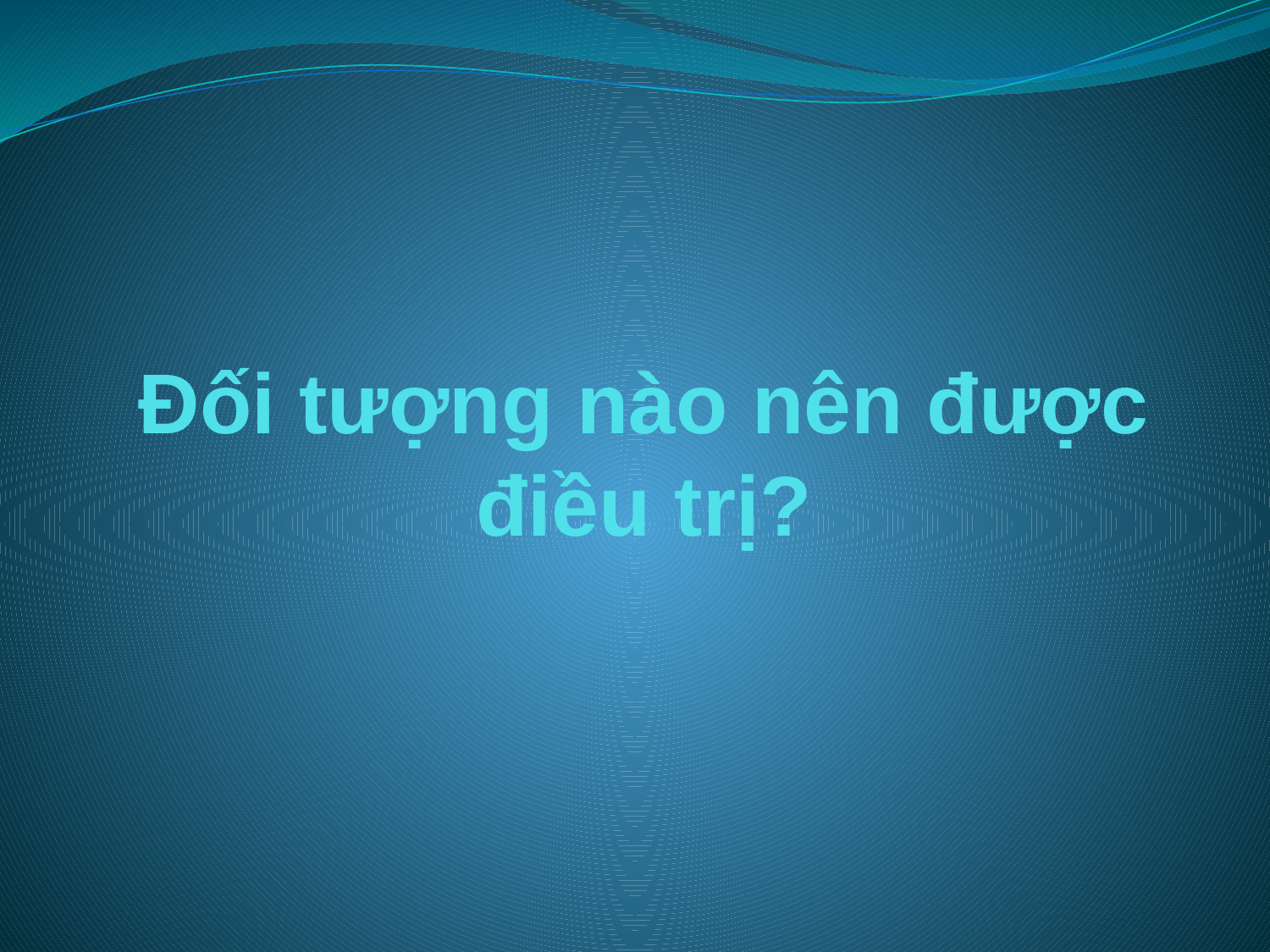

# Đối tượng nào nên được điều trị?